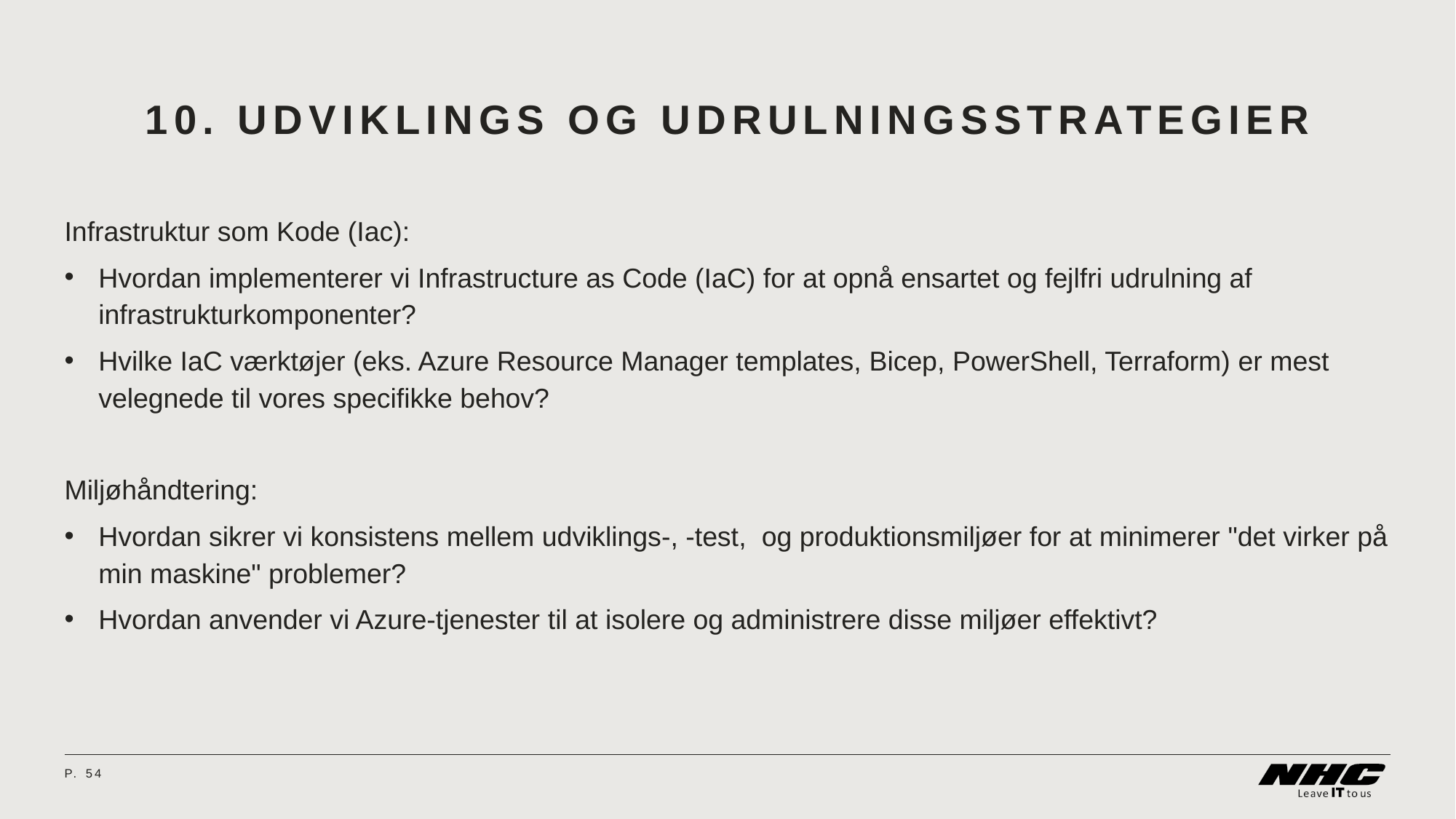

# 10. Udviklings og udrulningsstrategier
Infrastruktur som Kode (Iac):
Hvordan implementerer vi Infrastructure as Code (IaC) for at opnå ensartet og fejlfri udrulning af infrastrukturkomponenter?
Hvilke IaC værktøjer (eks. Azure Resource Manager templates, Bicep, PowerShell, Terraform) er mest velegnede til vores specifikke behov?

Miljøhåndtering:
Hvordan sikrer vi konsistens mellem udviklings-, -test,  og produktionsmiljøer for at minimerer "det virker på min maskine" problemer?
Hvordan anvender vi Azure-tjenester til at isolere og administrere disse miljøer effektivt?
P.	54

08 April 2024